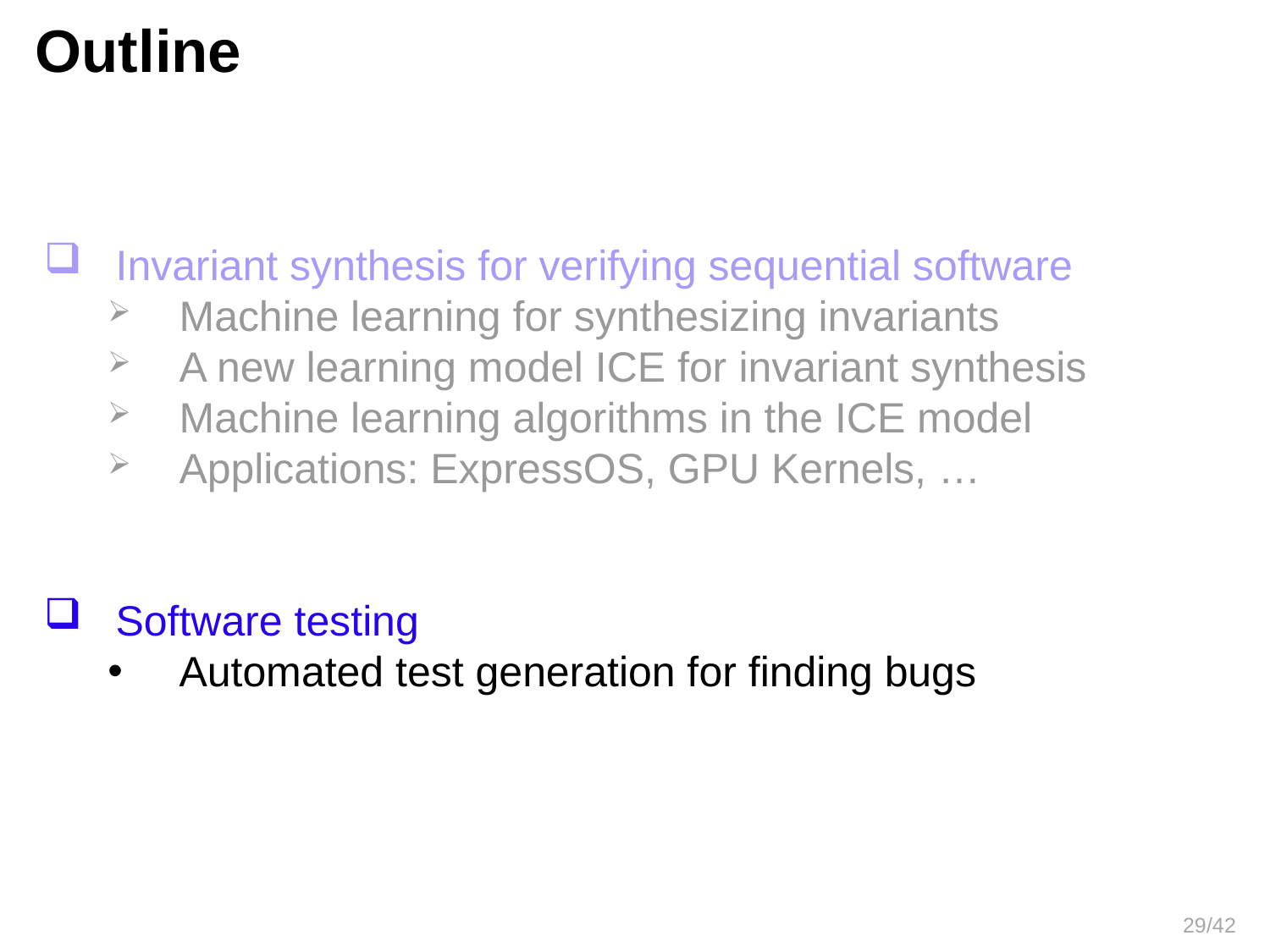

Outline

Invariant synthesis for verifying sequential software
Machine learning for synthesizing invariants
A new learning model ICE for invariant synthesis
Machine learning algorithms in the ICE model
Applications: ExpressOS, GPU Kernels, …

Software testing
Automated test generation for finding bugs
29/42